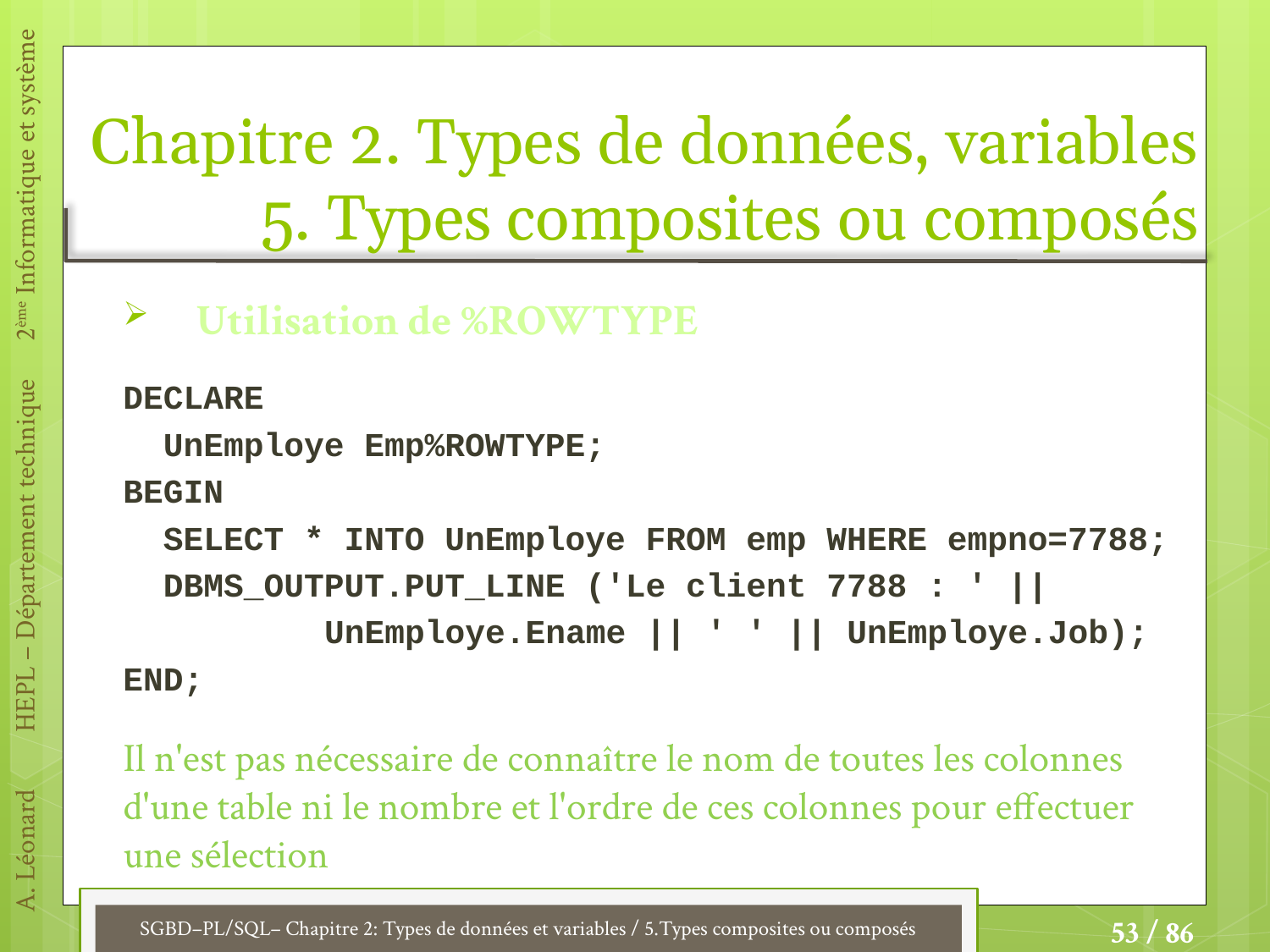

# Chapitre 2. Types de données, variables 5. Types composites ou composés
Utilisation de %ROWTYPE

DECLARE
  UnEmploye Emp%ROWTYPE;
BEGIN
  SELECT * INTO UnEmploye FROM emp WHERE empno=7788;
  DBMS_OUTPUT.PUT_LINE ('Le client 7788 : ' ||
          UnEmploye.Ename || ' ' || UnEmploye.Job);
END;

Il n'est pas nécessaire de connaître le nom de toutes les colonnes d'une table ni le nombre et l'ordre de ces colonnes pour effectuer une sélection
SGBD–PL/SQL– Chapitre 2: Types de données et variables / 5.Types composites ou composés